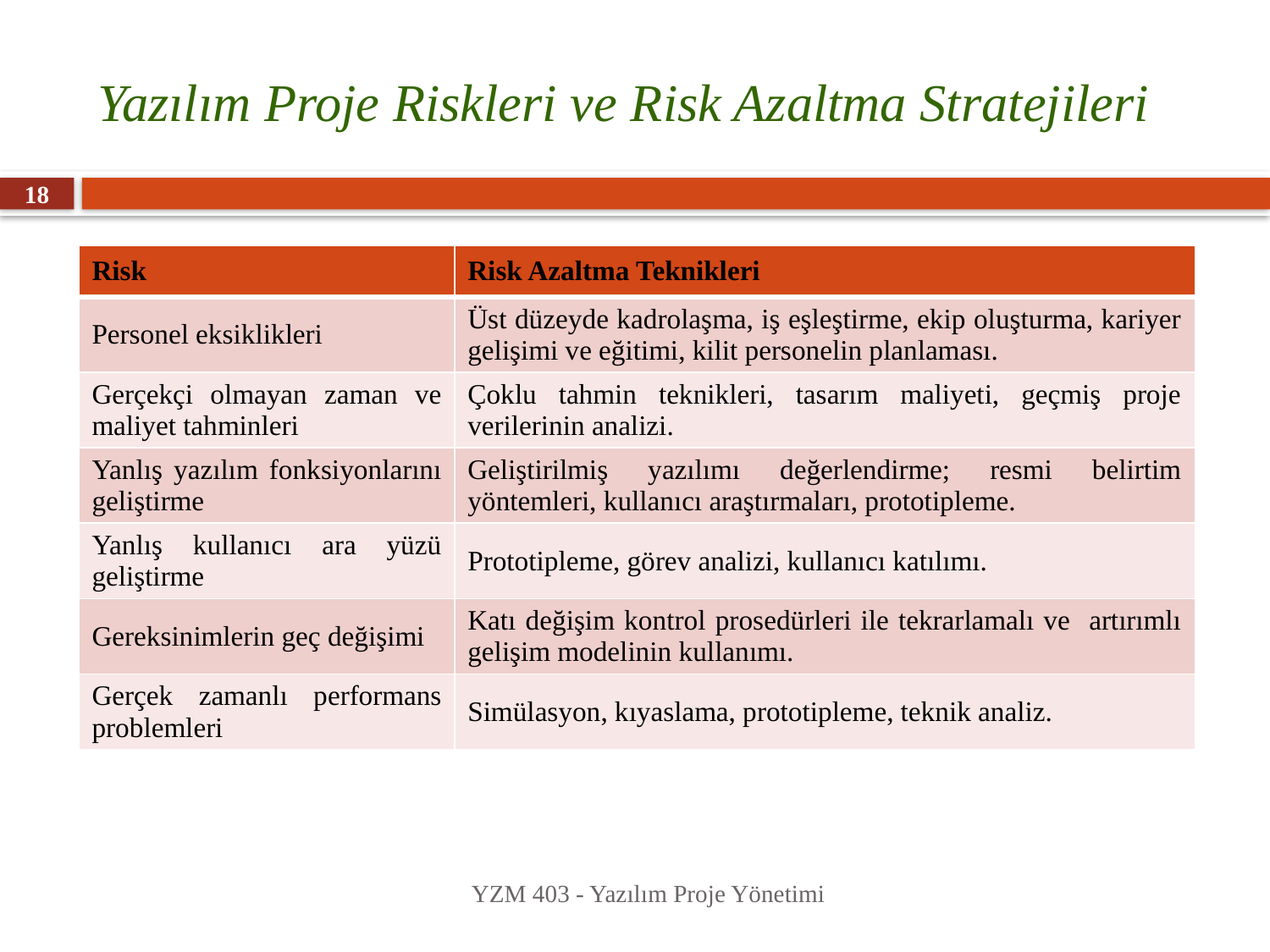

# Yazılım Proje Riskleri ve Risk Azaltma Stratejileri
18
| Risk | Risk Azaltma Teknikleri |
| --- | --- |
| Personel eksiklikleri | Üst düzeyde kadrolaşma, iş eşleştirme, ekip oluşturma, kariyer gelişimi ve eğitimi, kilit personelin planlaması. |
| Gerçekçi olmayan zaman ve maliyet tahminleri | Çoklu tahmin teknikleri, tasarım maliyeti, geçmiş proje verilerinin analizi. |
| Yanlış yazılım fonksiyonlarını geliştirme | Geliştirilmiş yazılımı değerlendirme; resmi belirtim yöntemleri, kullanıcı araştırmaları, prototipleme. |
| Yanlış kullanıcı ara yüzü geliştirme | Prototipleme, görev analizi, kullanıcı katılımı. |
| Gereksinimlerin geç değişimi | Katı değişim kontrol prosedürleri ile tekrarlamalı ve artırımlı gelişim modelinin kullanımı. |
| Gerçek zamanlı performans problemleri | Simülasyon, kıyaslama, prototipleme, teknik analiz. |
YZM 403 - Yazılım Proje Yönetimi